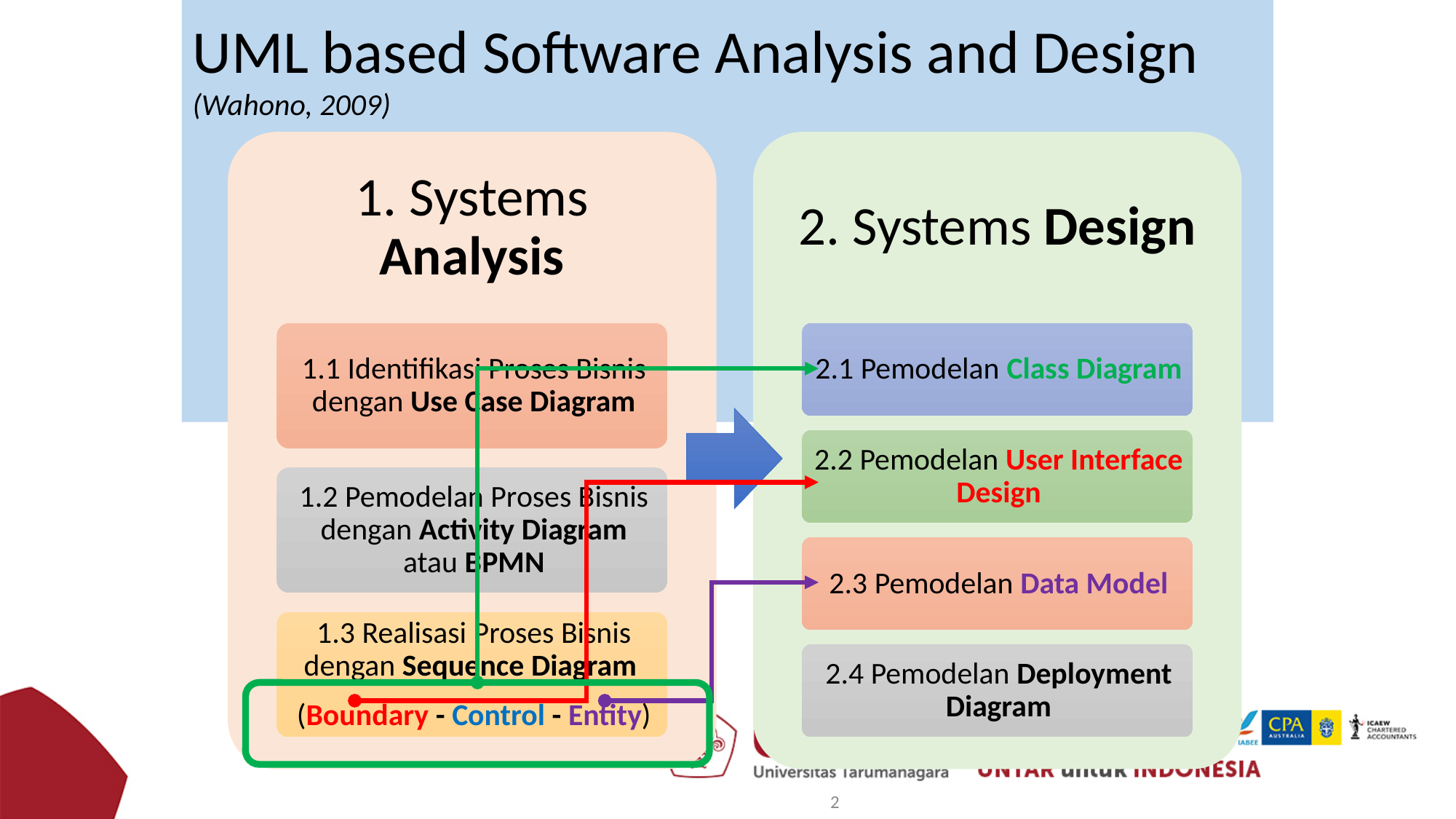

UML based Software Analysis and Design
(Wahono, 2009)

1. Systems Analysis
1.1 Identifikasi Proses Bisnis dengan Use Case Diagram
1.2 Pemodelan Proses Bisnis dengan Activity Diagram atau BPMN
1.3 Realisasi Proses Bisnis dengan Sequence Diagram
(Boundary - Control - Entity)
2. Systems Design
2.1 Pemodelan Class Diagram
2.2 Pemodelan User Interface Design
2.3 Pemodelan Data Model
2.4 Pemodelan Deployment Diagram

2